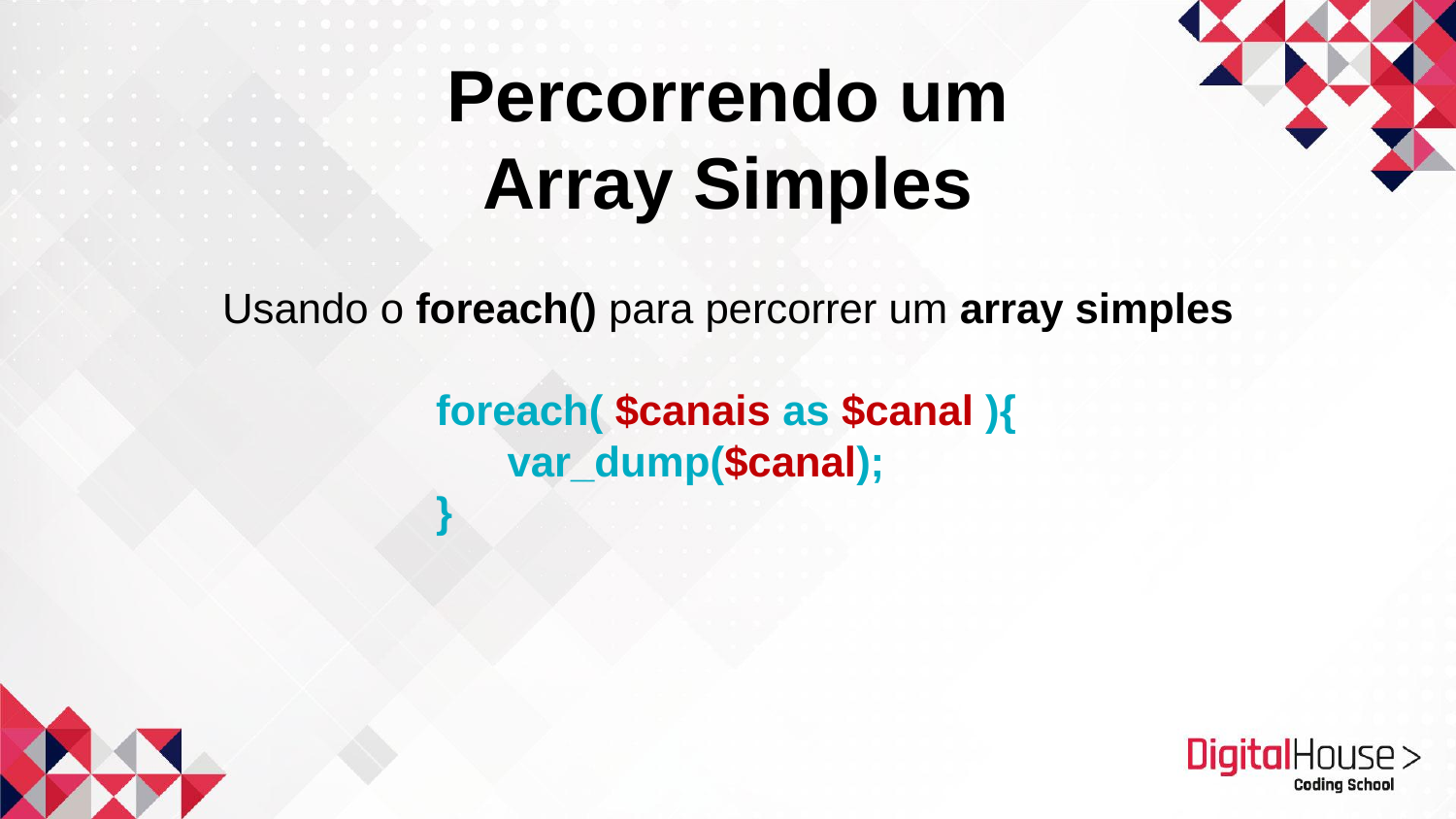

Percorrendo um
Array Simples
Usando o foreach() para percorrer um array simples
foreach( $canais as $canal ){
      var_dump($canal);
}